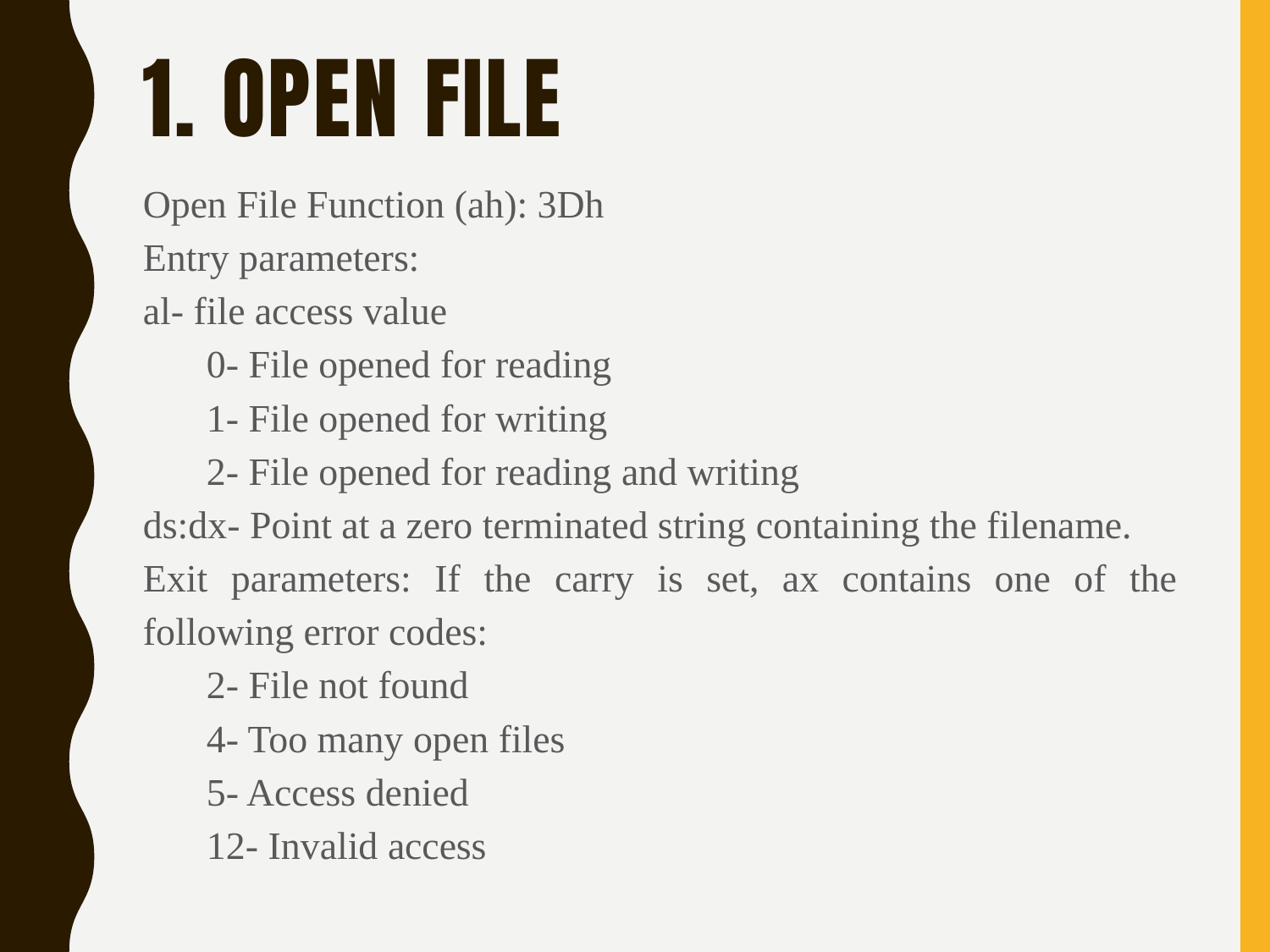

# 1. Open file
Open File Function (ah): 3Dh
Entry parameters:
al- file access value
0- File opened for reading
1- File opened for writing
2- File opened for reading and writing
ds:dx- Point at a zero terminated string containing the filename.
Exit parameters: If the carry is set, ax contains one of the following error codes:
2- File not found
4- Too many open files
5- Access denied
12- Invalid access